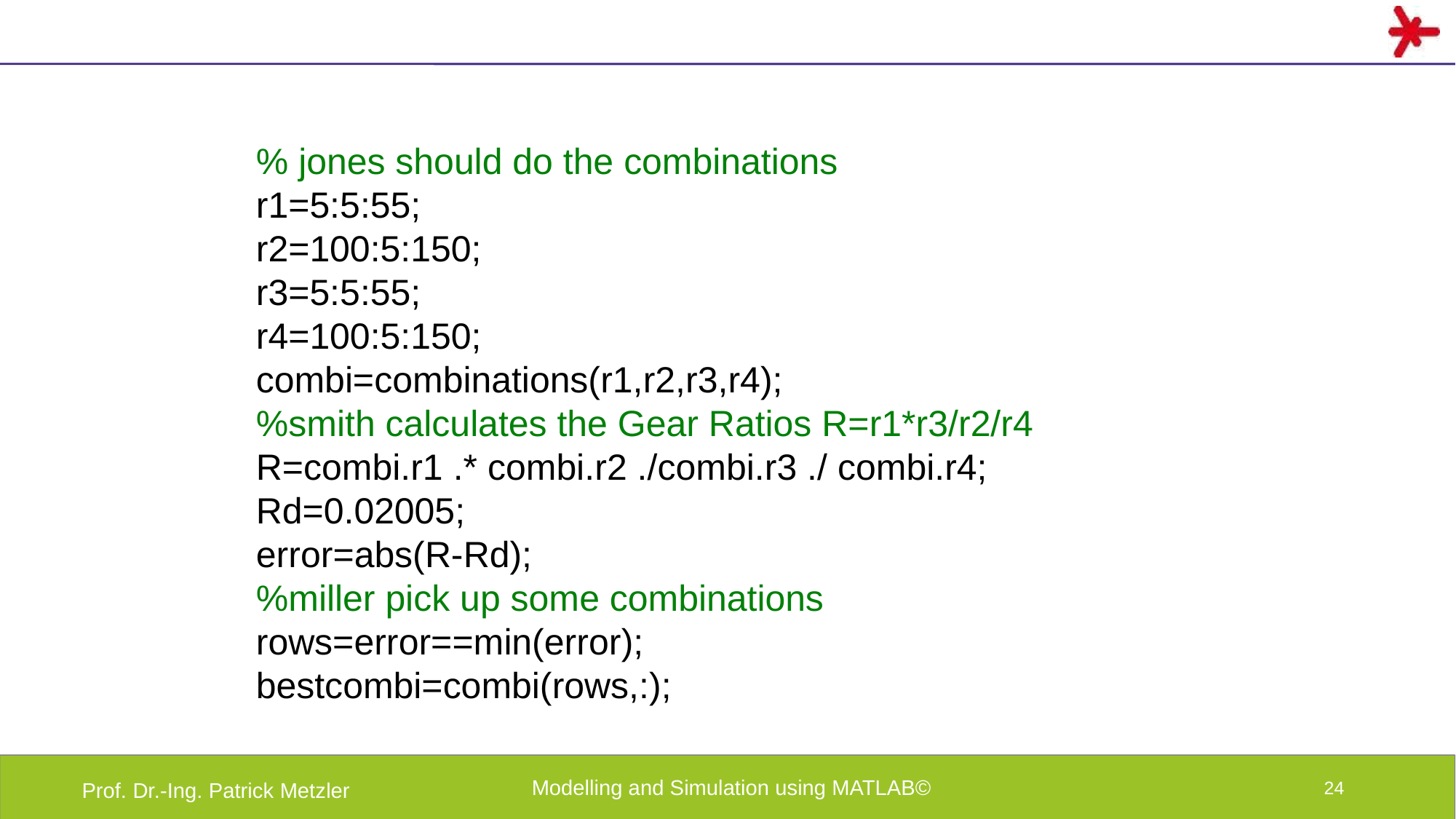

% jones should do the combinations
r1=5:5:55;
r2=100:5:150;
r3=5:5:55;
r4=100:5:150;
combi=combinations(r1,r2,r3,r4);
%smith calculates the Gear Ratios R=r1*r3/r2/r4
R=combi.r1 .* combi.r2 ./combi.r3 ./ combi.r4;
Rd=0.02005;
error=abs(R-Rd);
%miller pick up some combinations
rows=error==min(error);
bestcombi=combi(rows,:);